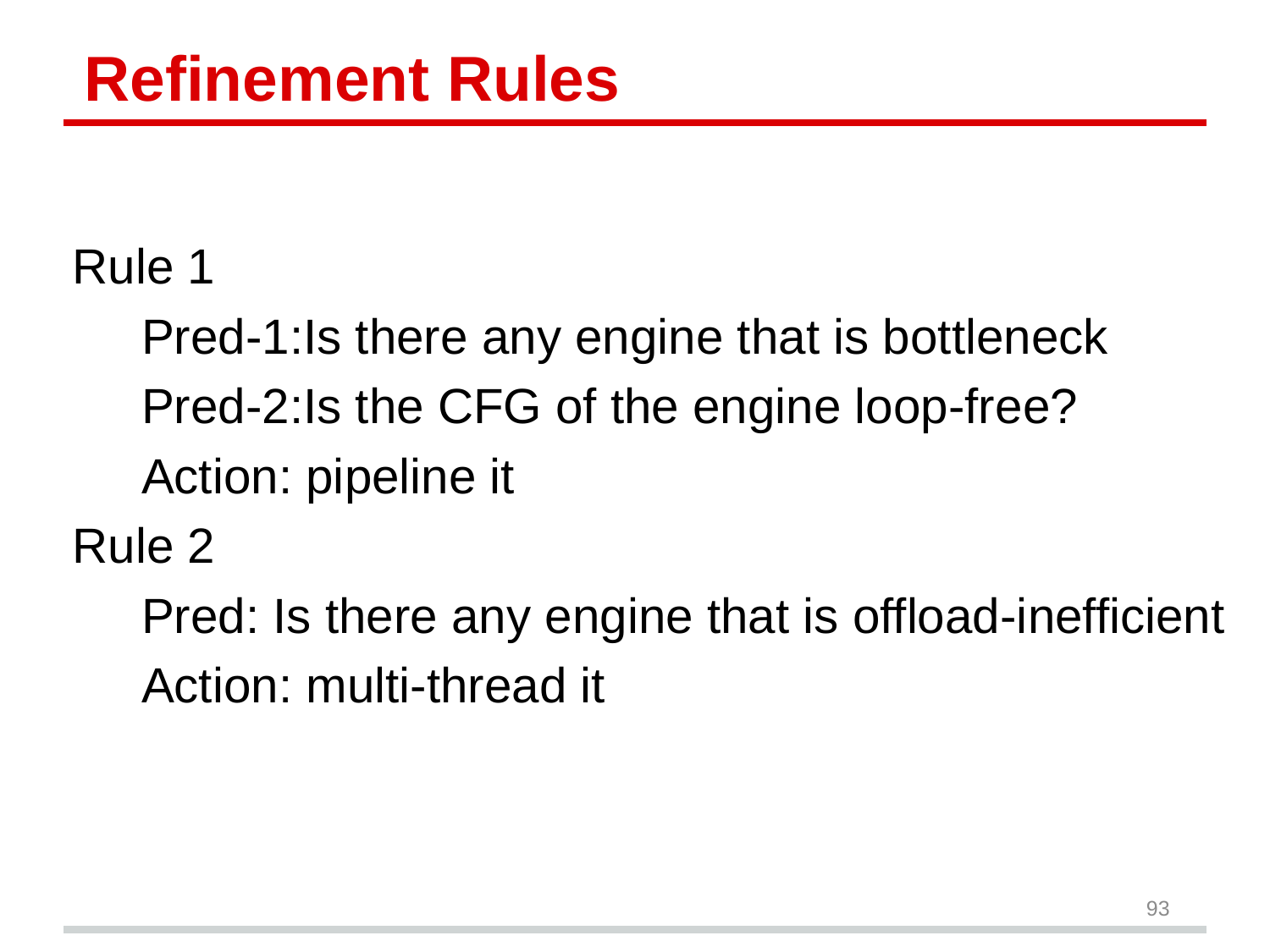

# Refinement Rules
Rule 1
     Pred-1:Is there any engine that is bottleneck
     Pred-2:Is the CFG of the engine loop-free?
     Action: pipeline it
Rule 2
     Pred: Is there any engine that is offload-inefficient
     Action: multi-thread it
93